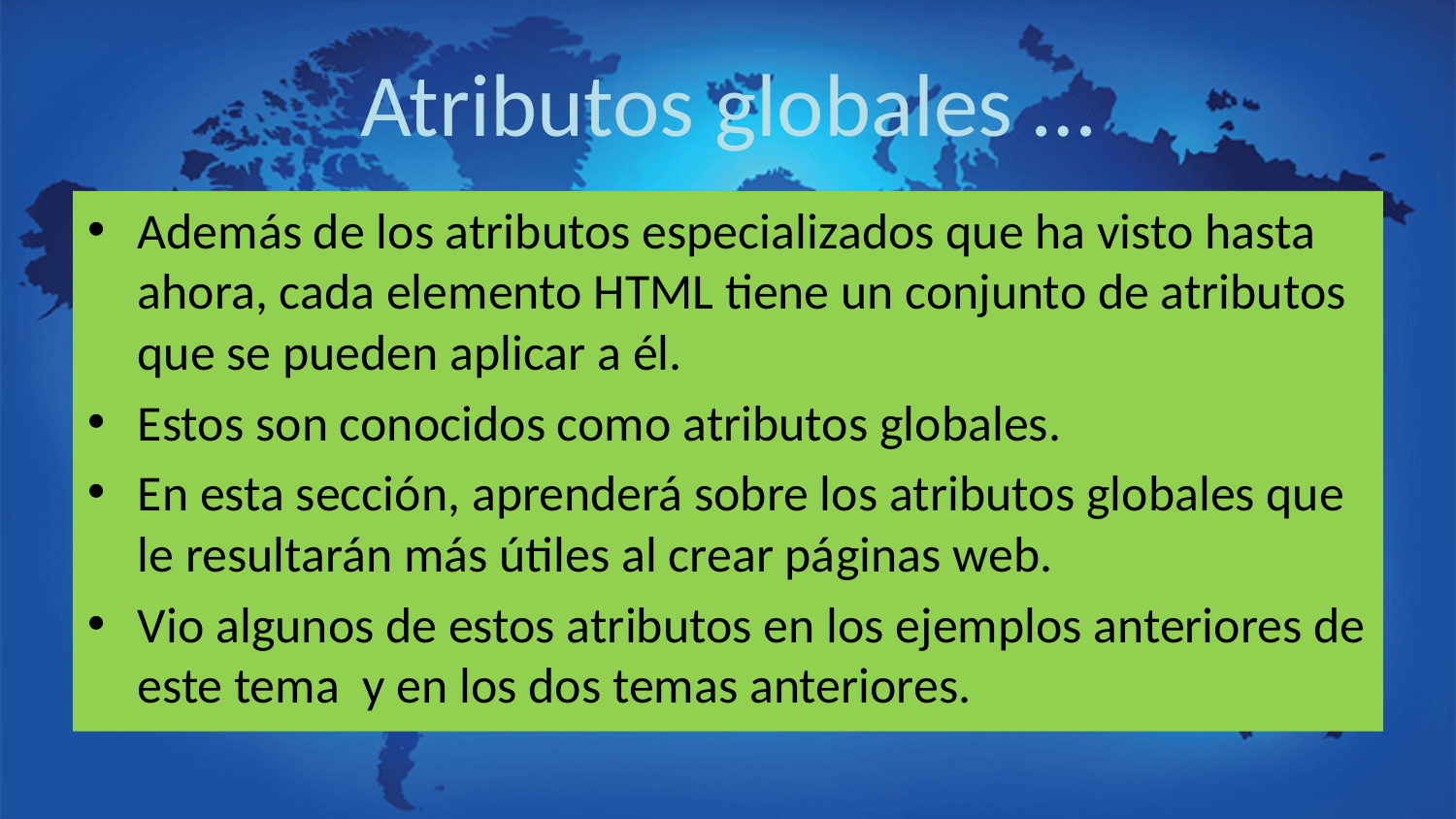

# Atributos globales …
Además de los atributos especializados que ha visto hasta ahora, cada elemento HTML tiene un conjunto de atributos que se pueden aplicar a él.
Estos son conocidos como atributos globales.
En esta sección, aprenderá sobre los atributos globales que le resultarán más útiles al crear páginas web.
Vio algunos de estos atributos en los ejemplos anteriores de este tema  y en los dos temas anteriores.